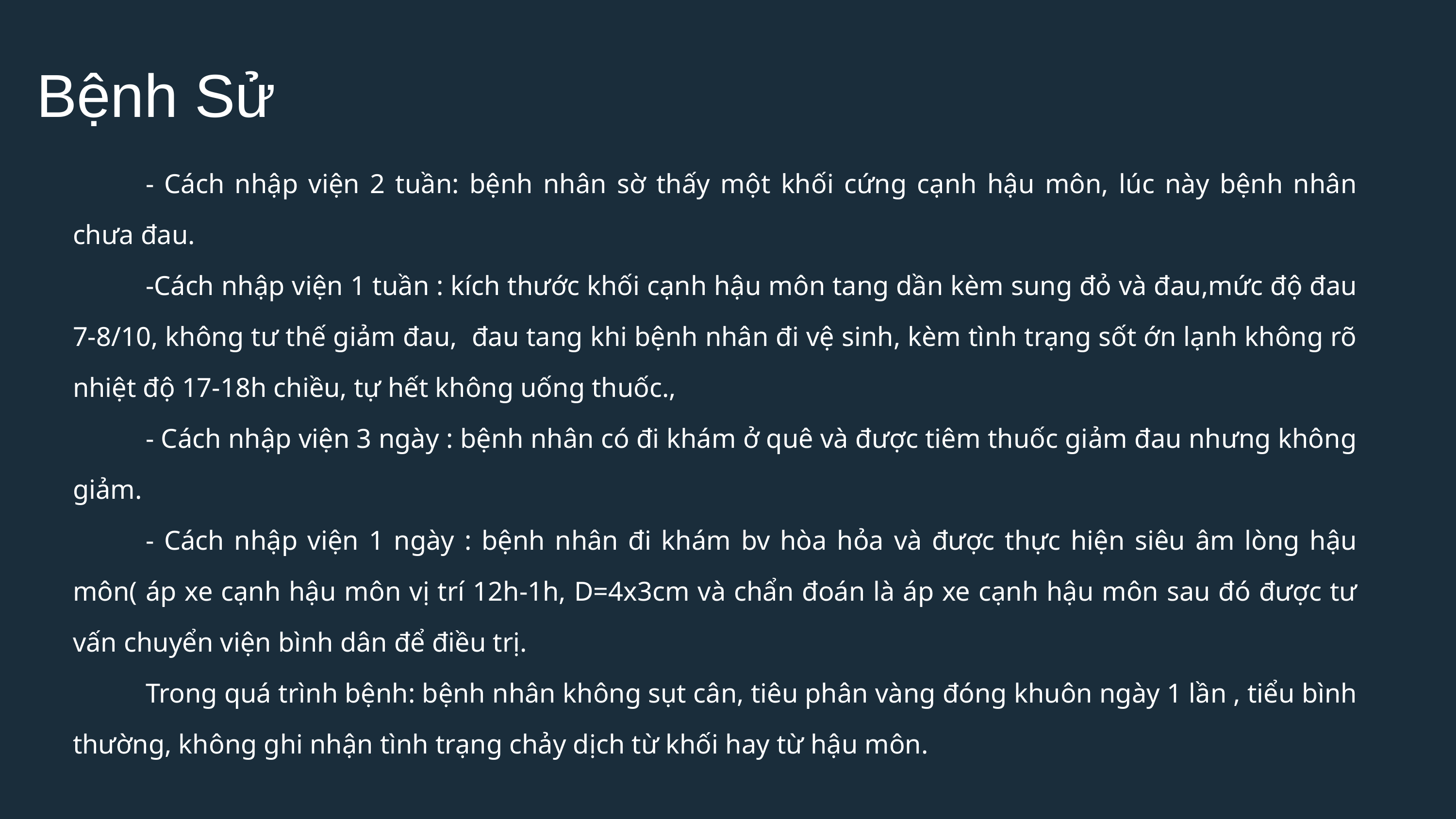

Bệnh Sử

	- Cách nhập viện 2 tuần: bệnh nhân sờ thấy một khối cứng cạnh hậu môn, lúc này bệnh nhân chưa đau.
	-Cách nhập viện 1 tuần : kích thước khối cạnh hậu môn tang dần kèm sung đỏ và đau,mức độ đau 7-8/10, không tư thế giảm đau,  đau tang khi bệnh nhân đi vệ sinh, kèm tình trạng sốt ớn lạnh không rõ nhiệt độ 17-18h chiều, tự hết không uống thuốc.,
	- Cách nhập viện 3 ngày : bệnh nhân có đi khám ở quê và được tiêm thuốc giảm đau nhưng không giảm.
	- Cách nhập viện 1 ngày : bệnh nhân đi khám bv hòa hỏa và được thực hiện siêu âm lòng hậu môn( áp xe cạnh hậu môn vị trí 12h-1h, D=4x3cm và chẩn đoán là áp xe cạnh hậu môn sau đó được tư vấn chuyển viện bình dân để điều trị.
	Trong quá trình bệnh: bệnh nhân không sụt cân, tiêu phân vàng đóng khuôn ngày 1 lần , tiểu bình thường, không ghi nhận tình trạng chảy dịch từ khối hay từ hậu môn.